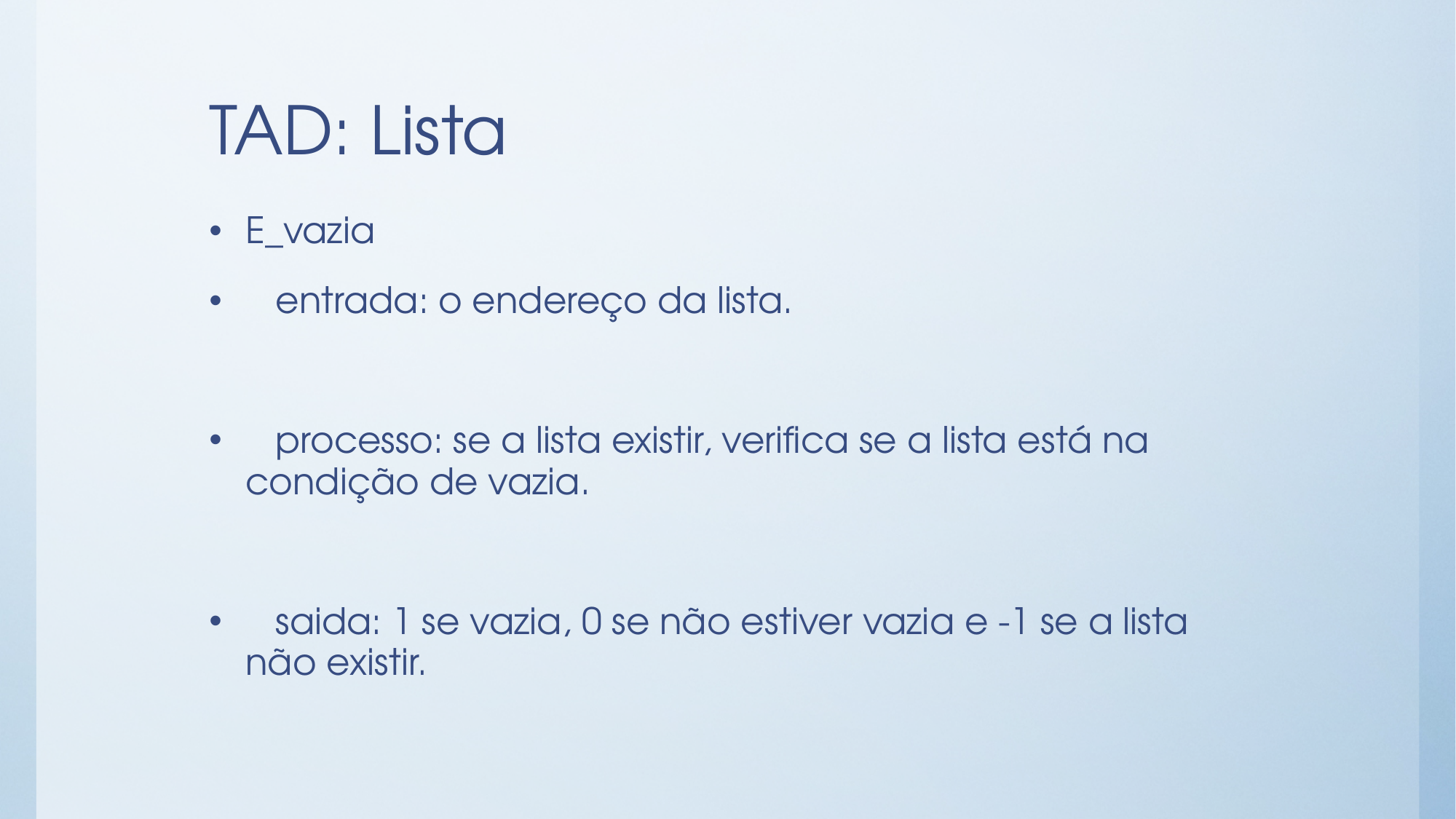

# TAD: Lista
E_vazia
   entrada: o endereço da lista.

   processo: se a lista existir, verifica se a lista está na condição de vazia.

   saida: 1 se vazia, 0 se não estiver vazia e -1 se a lista não existir.